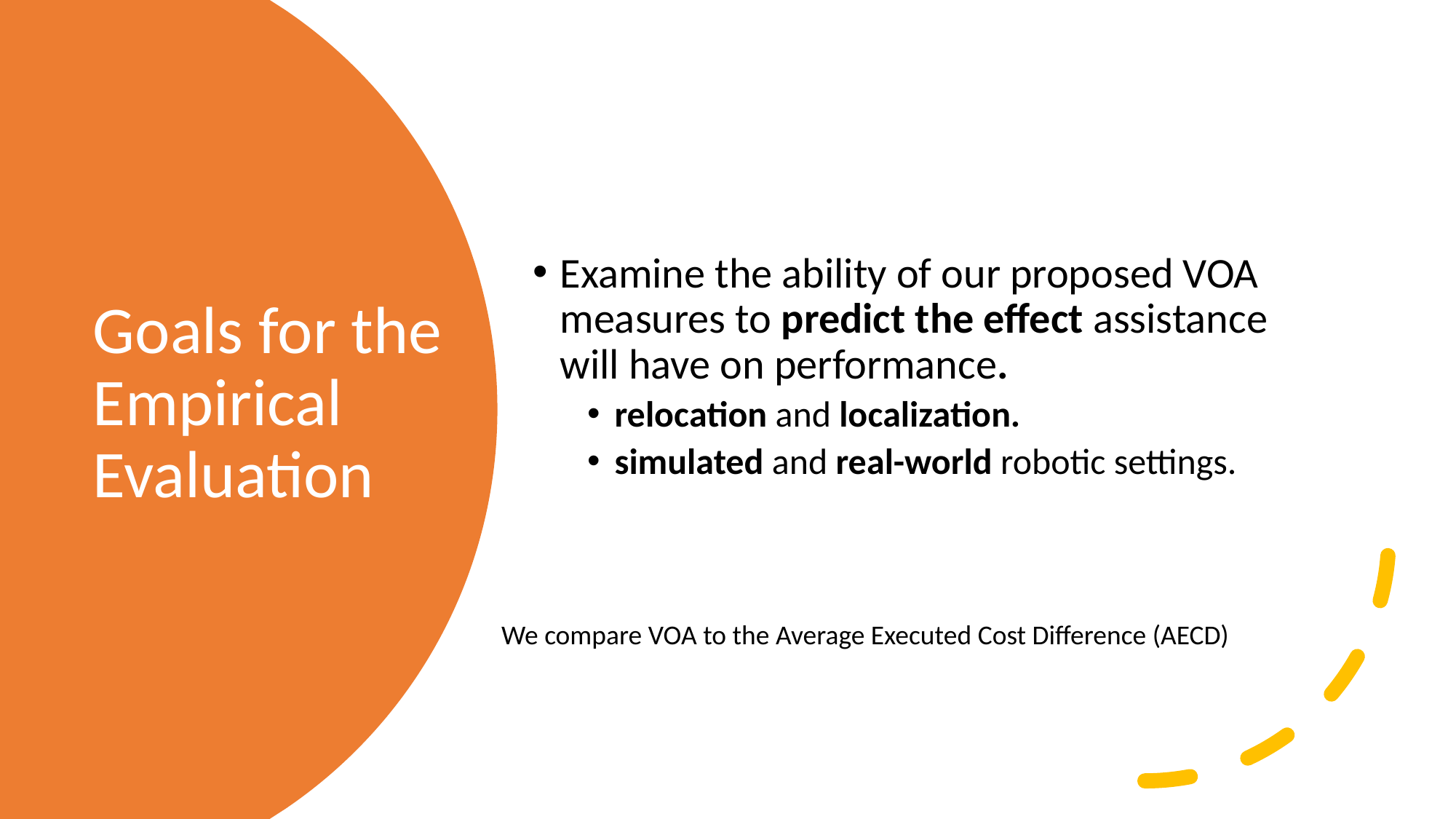

# Goals for the Empirical Evaluation
Examine the ability of our proposed VOA measures to predict the effect assistance will have on performance.
relocation and localization.
simulated and real-world robotic settings.

We compare VOA to the Average Executed Cost Difference (AECD)

6